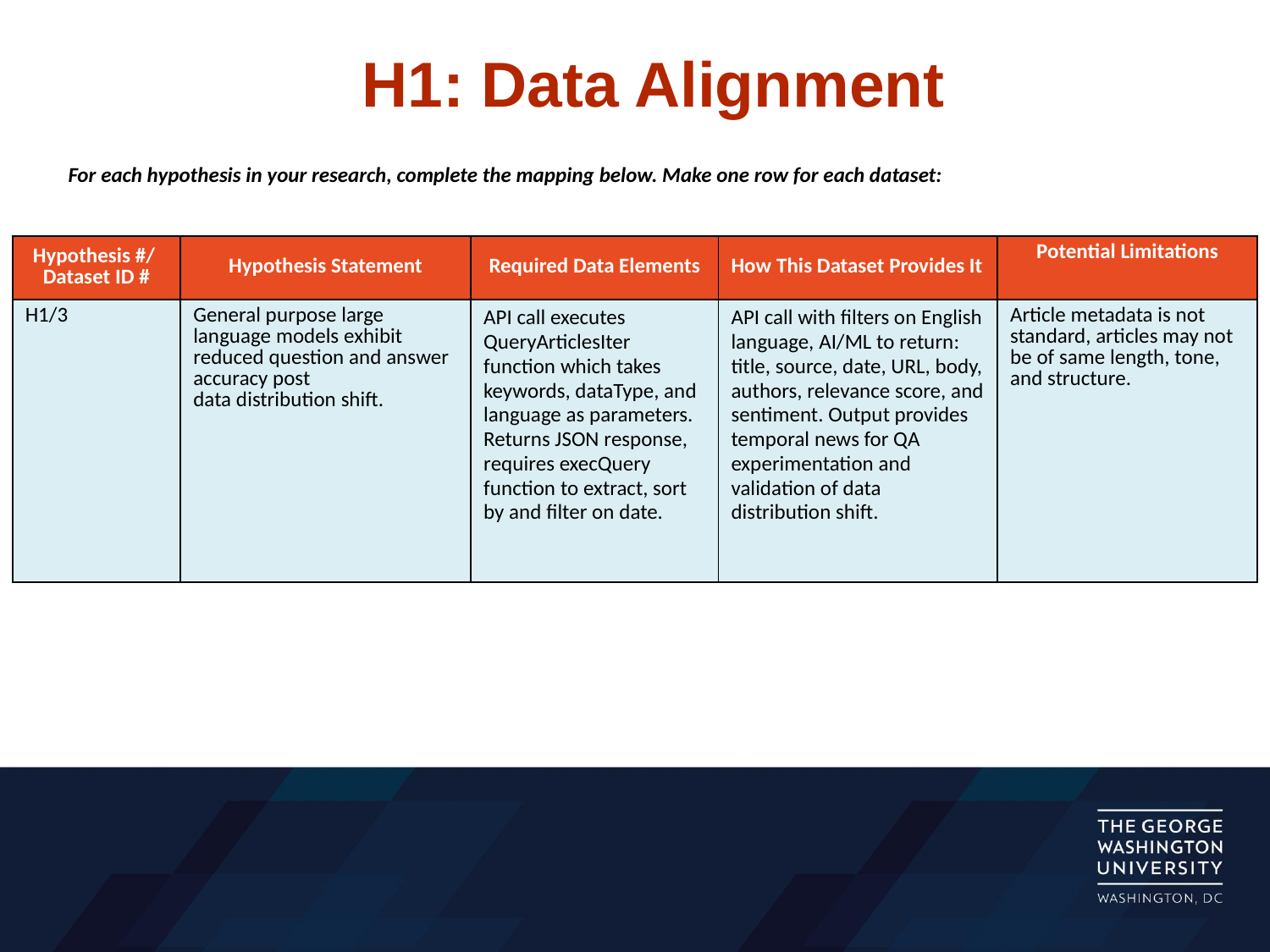

# H1: Data Alignment
For each hypothesis in your research, complete the mapping below. Make one row for each dataset:
| Hypothesis #/ Dataset ID # | Hypothesis Statement | Required Data Elements | How This Dataset Provides It | Potential Limitations |
| --- | --- | --- | --- | --- |
| H1/3 | General purpose large language models exhibit reduced question and answer accuracy post data distribution shift. | API call executes QueryArticlesIter function which takes keywords, dataType, and language as parameters. Returns JSON response, requires execQuery function to extract, sort by and filter on date. | API call with filters on English language, AI/ML to return: title, source, date, URL, body, authors, relevance score, and sentiment. Output provides temporal news for QA experimentation and validation of data distribution shift. | Article metadata is not standard, articles may not be of same length, tone, and structure. |